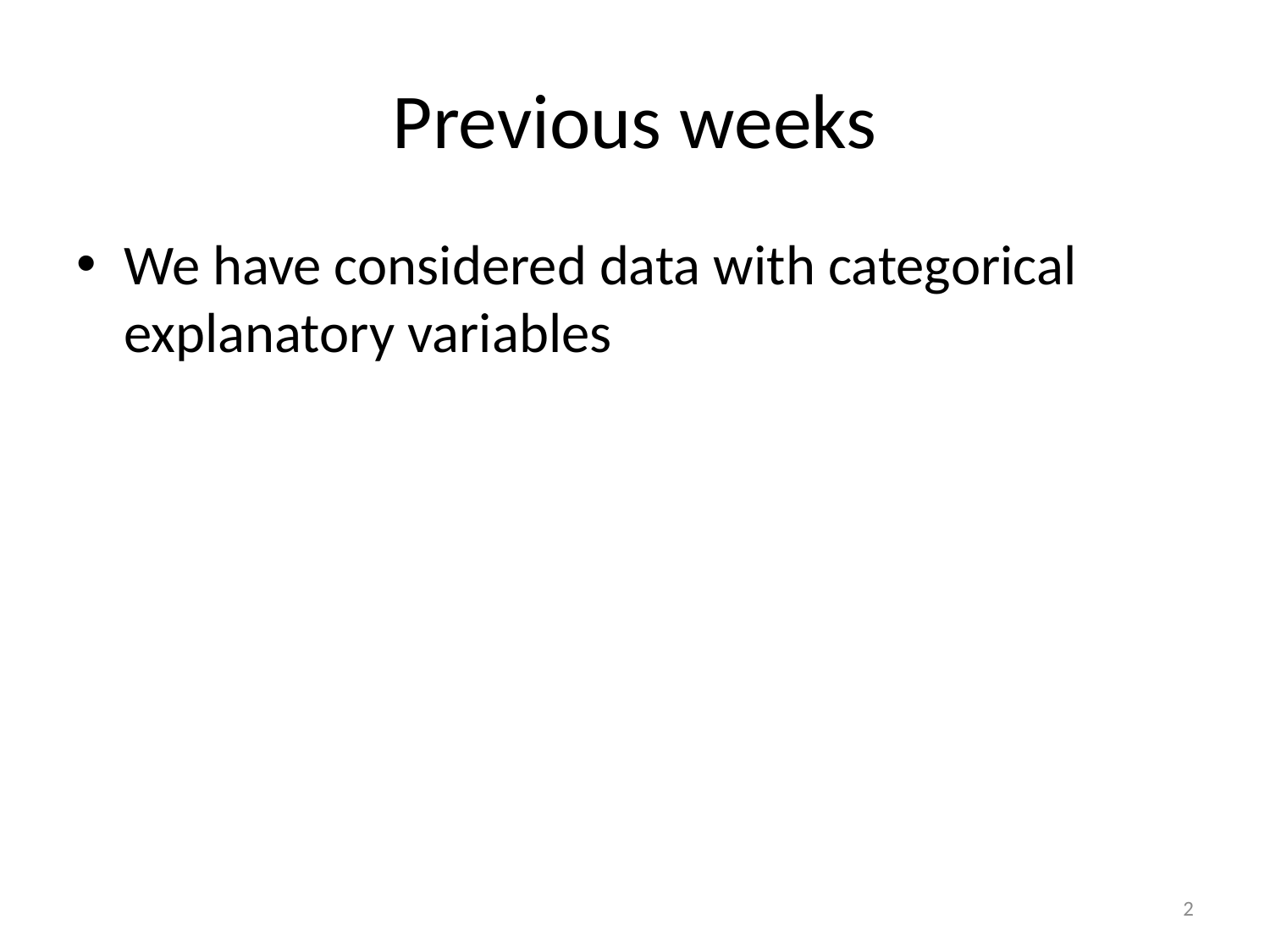

# Previous weeks
We have considered data with categorical explanatory variables

2